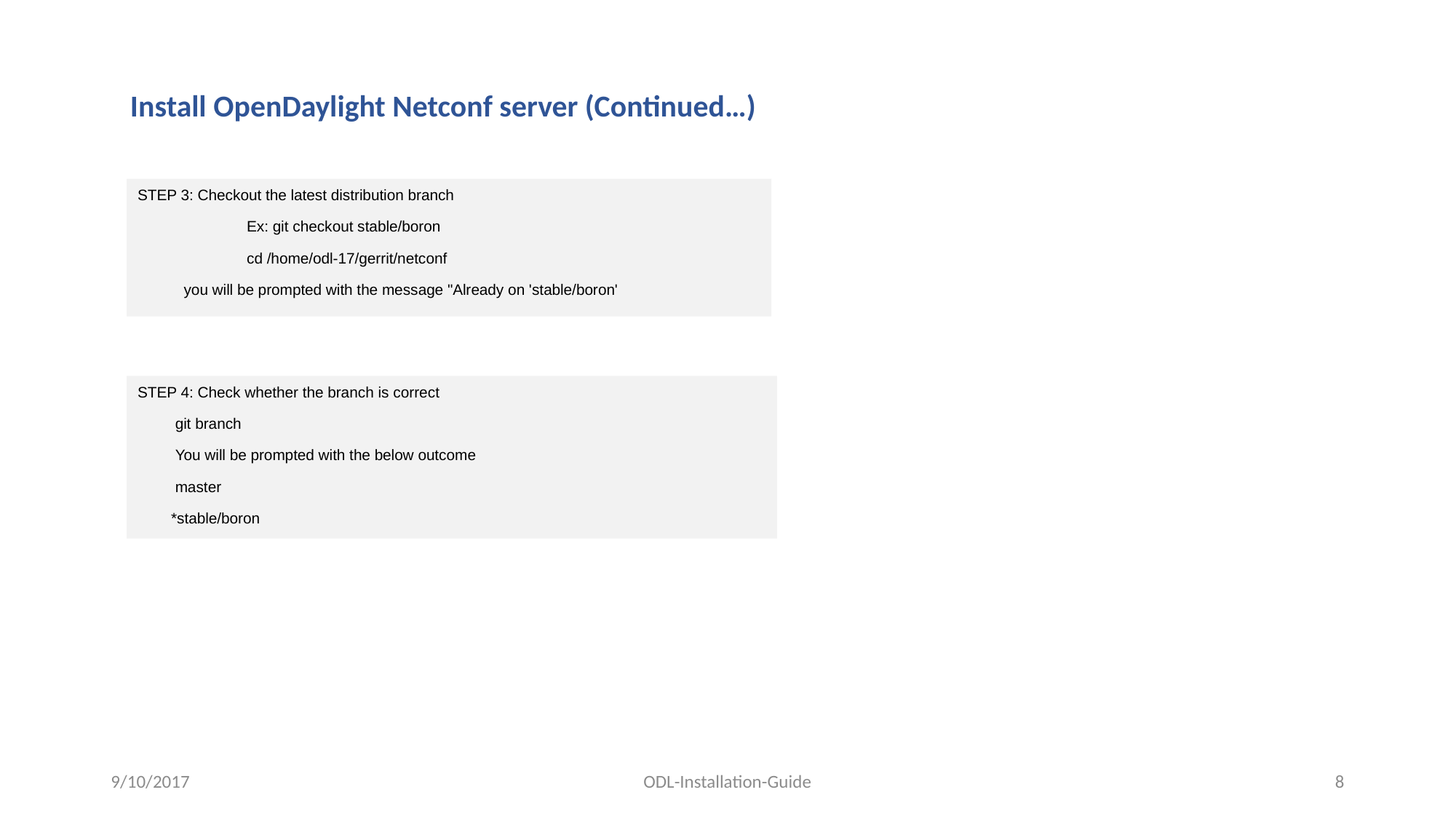

Install OpenDaylight Netconf server (Continued…)
STEP 3: Checkout the latest distribution branch
	Ex: git checkout stable/boron
	cd /home/odl-17/gerrit/netconf
           you will be prompted with the message "Already on 'stable/boron'

STEP 4: Check whether the branch is correct
         git branch
         You will be prompted with the below outcome
         master
        *stable/boron

9/10/2017
ODL-Installation-Guide
8